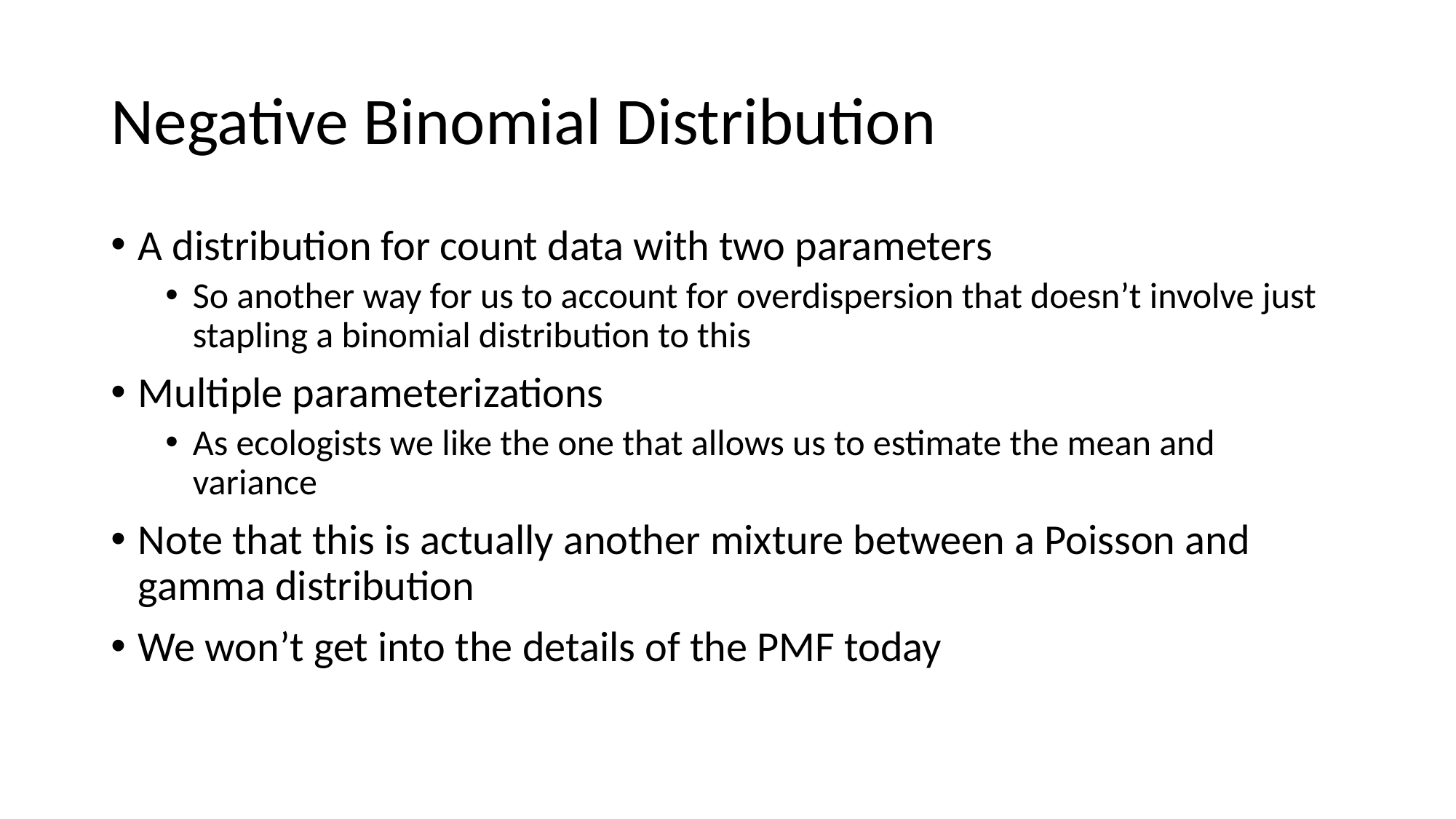

# Negative Binomial Distribution
A distribution for count data with two parameters
So another way for us to account for overdispersion that doesn’t involve just stapling a binomial distribution to this
Multiple parameterizations
As ecologists we like the one that allows us to estimate the mean and variance
Note that this is actually another mixture between a Poisson and gamma distribution
We won’t get into the details of the PMF today